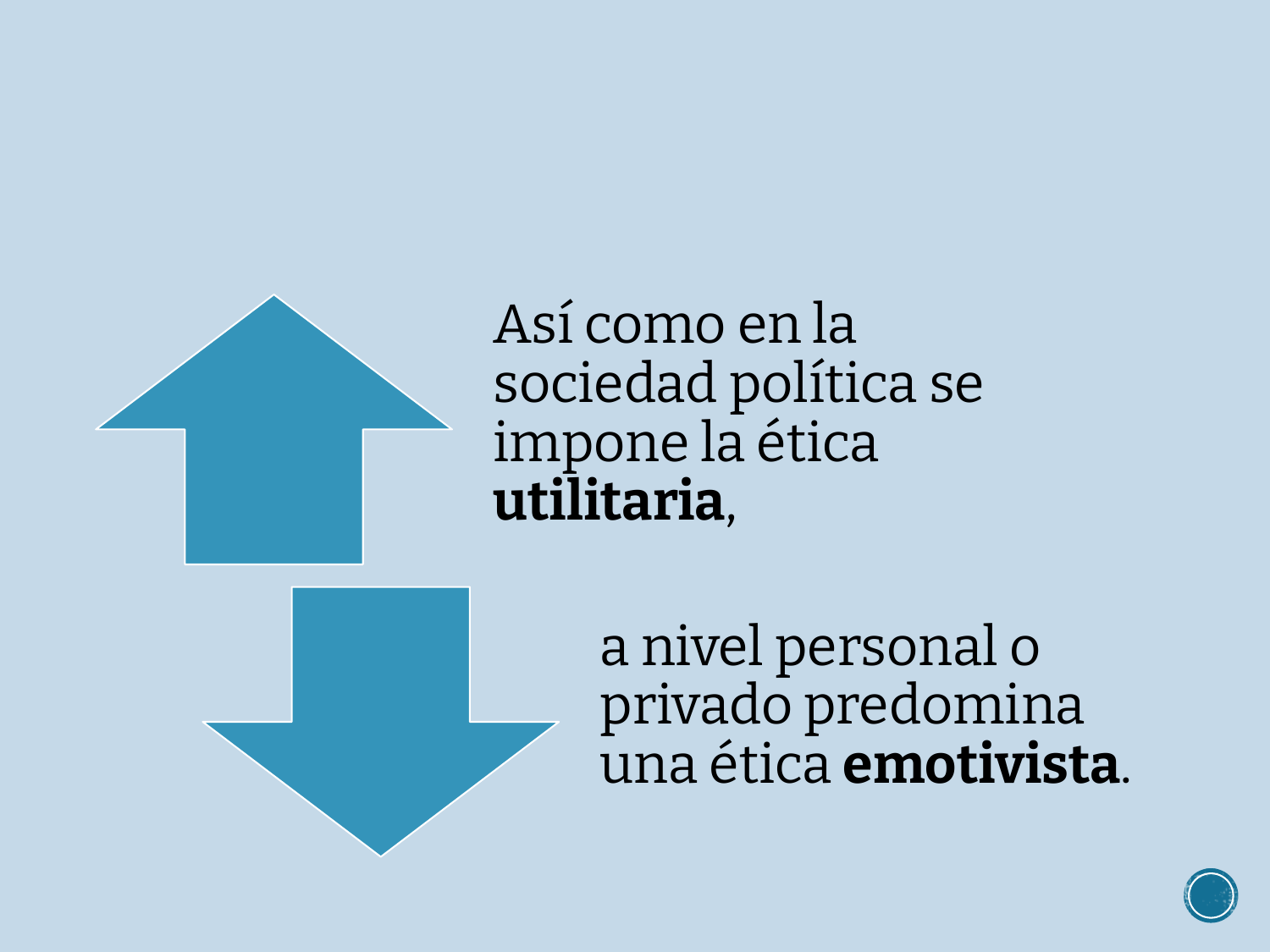

#
Así como en la sociedad política se impone la ética utilitaria,
a nivel personal o privado predomina una ética emotivista.